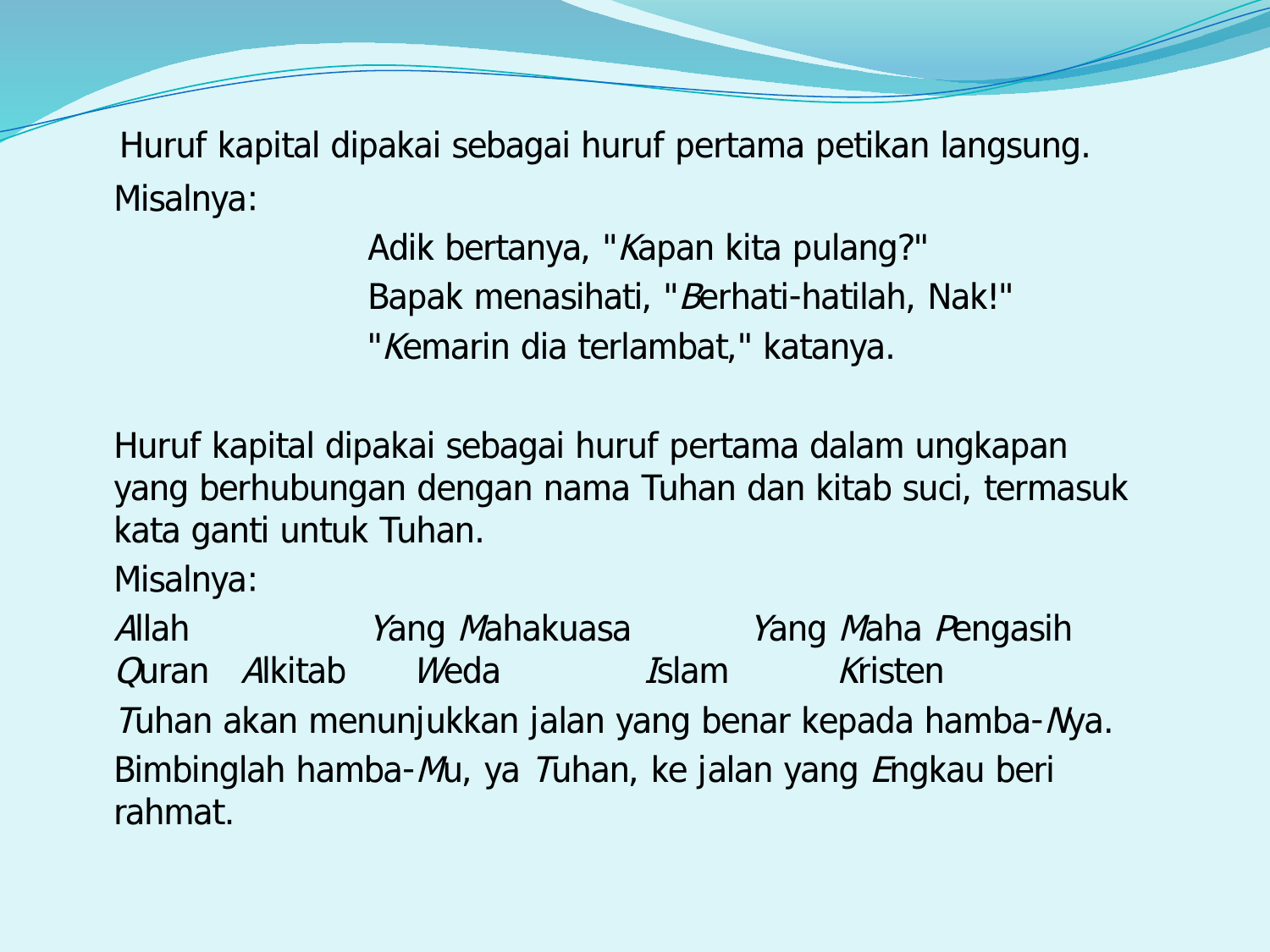

#
    Huruf kapital dipakai sebagai huruf pertama petikan langsung.
	Misalnya:
			Adik bertanya, "Kapan kita pulang?"
			Bapak menasihati, "Berhati-hatilah, Nak!"
			"Kemarin dia terlambat," katanya.

	Huruf kapital dipakai sebagai huruf pertama dalam ungkapan yang berhubungan dengan nama Tuhan dan kitab suci, termasuk kata ganti untuk Tuhan.
	Misalnya:
	Allah		Yang Mahakuasa	Yang Maha Pengasih Quran	Alkitab 	    Weda	  Islam 	        Kristen
	Tuhan akan menunjukkan jalan yang benar kepada hamba-Nya.
	Bimbinglah hamba-Mu, ya Tuhan, ke jalan yang Engkau beri rahmat.